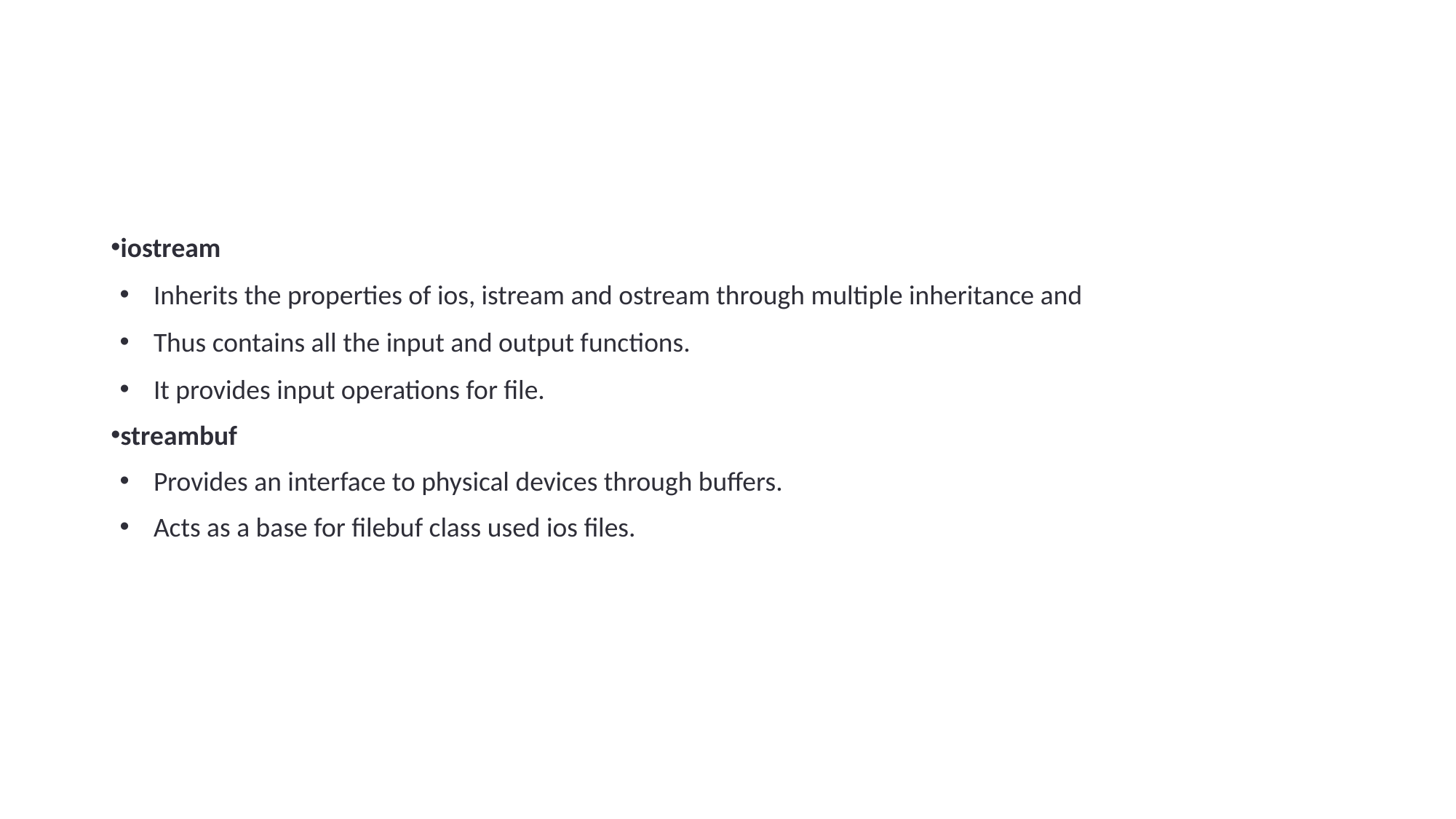

#

iostream
Inherits the properties of ios, istream and ostream through multiple inheritance and
Thus contains all the input and output functions.
It provides input operations for file.
streambuf
Provides an interface to physical devices through buffers.
Acts as a base for filebuf class used ios files.